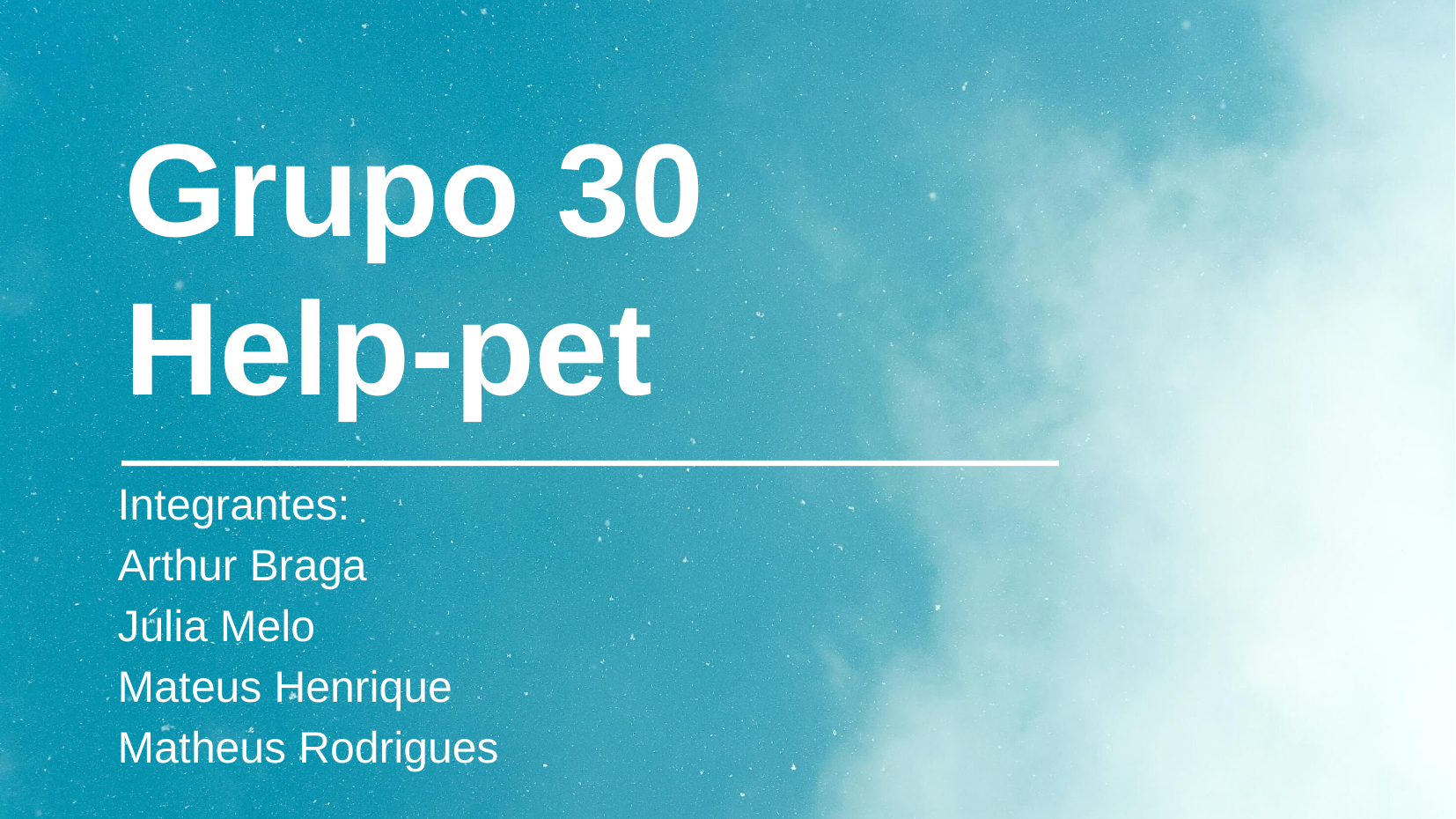

Grupo 30
Help-pet
Integrantes:
Arthur Braga
Júlia Melo
Mateus Henrique
Matheus Rodrigues